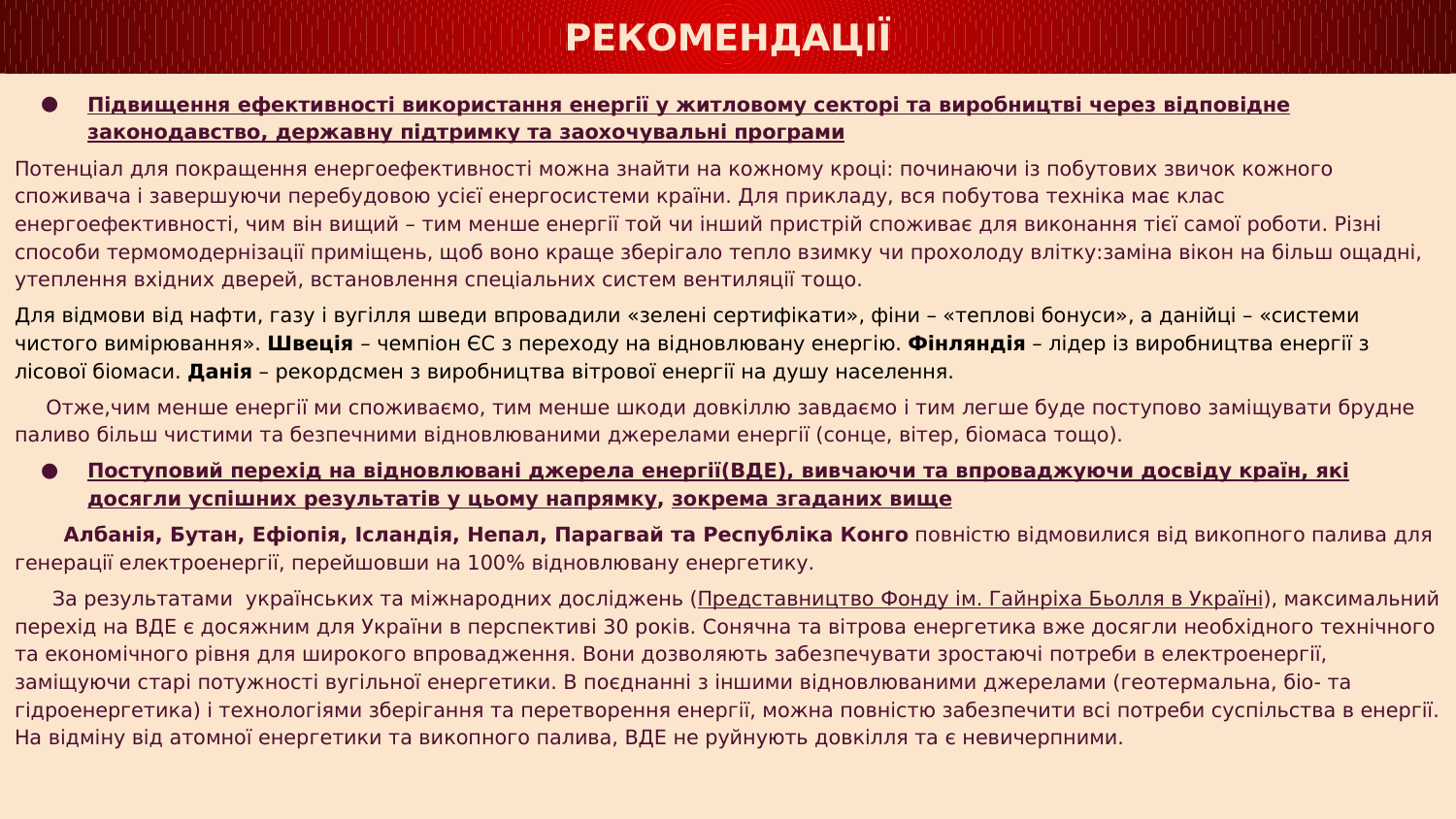

# РЕКОМЕНДАЦІЇ
Підвищення ефективності використання енергії у житловому секторі та виробництві через відповідне законодавство, державну підтримку та заохочувальні програми
Потенціал для покращення енергоефективності можна знайти на кожному кроці: починаючи із побутових звичок кожного споживача і завершуючи перебудовою усієї енергосистеми країни. Для прикладу, вся побутова техніка має клас енергоефективності, чим він вищий – тим менше енергії той чи інший пристрій споживає для виконання тієї самої роботи. Різні способи термомодернізації приміщень, щоб воно краще зберігало тепло взимку чи прохолоду влітку:заміна вікон на більш ощадні, утеплення вхідних дверей, встановлення спеціальних систем вентиляції тощо.
Для відмови від нафти, газу і вугілля шведи впровадили «зелені сертифікати», фіни – «теплові бонуси», а данійці – «системи чистого вимірювання». Швеція – чемпіон ЄС з переходу на відновлювану енергію. Фінляндія – лідер із виробництва енергії з лісової біомаси. Данія – рекордсмен з виробництва вітрової енергії на душу населення.
     Отже,чим менше енергії ми споживаємо, тим менше шкоди довкіллю завдаємо і тим легше буде поступово заміщувати брудне паливо більш чистими та безпечними відновлюваними джерелами енергії (сонце, вітер, біомаса тощо).
Поступовий перехід на відновлювані джерела енергії(ВДЕ), вивчаючи та впроваджуючи досвіду країн, які досягли успішних результатів у цьому напрямку, зокрема згаданих вище
       Албанія, Бутан, Ефіопія, Ісландія, Непал, Парагвай та Республіка Конго повністю відмовилися від викопного палива для генерації електроенергії, перейшовши на 100% відновлювану енергетику.
      За результатами  українських та міжнародних досліджень (Представництво Фонду ім. Гайнріха Бьолля в Україні), максимальний перехід на ВДЕ є досяжним для України в перспективі 30 років. Сонячна та вітрова енергетика вже досягли необхідного технічного та економічного рівня для широкого впровадження. Вони дозволяють забезпечувати зростаючі потреби в електроенергії, заміщуючи старі потужності вугільної енергетики. В поєднанні з іншими відновлюваними джерелами (геотермальна, біо- та гідроенергетика) і технологіями зберігання та перетворення енергії, можна повністю забезпечити всі потреби суспільства в енергії. На відміну від атомної енергетики та викопного палива, ВДЕ не руйнують довкілля та є невичерпними.